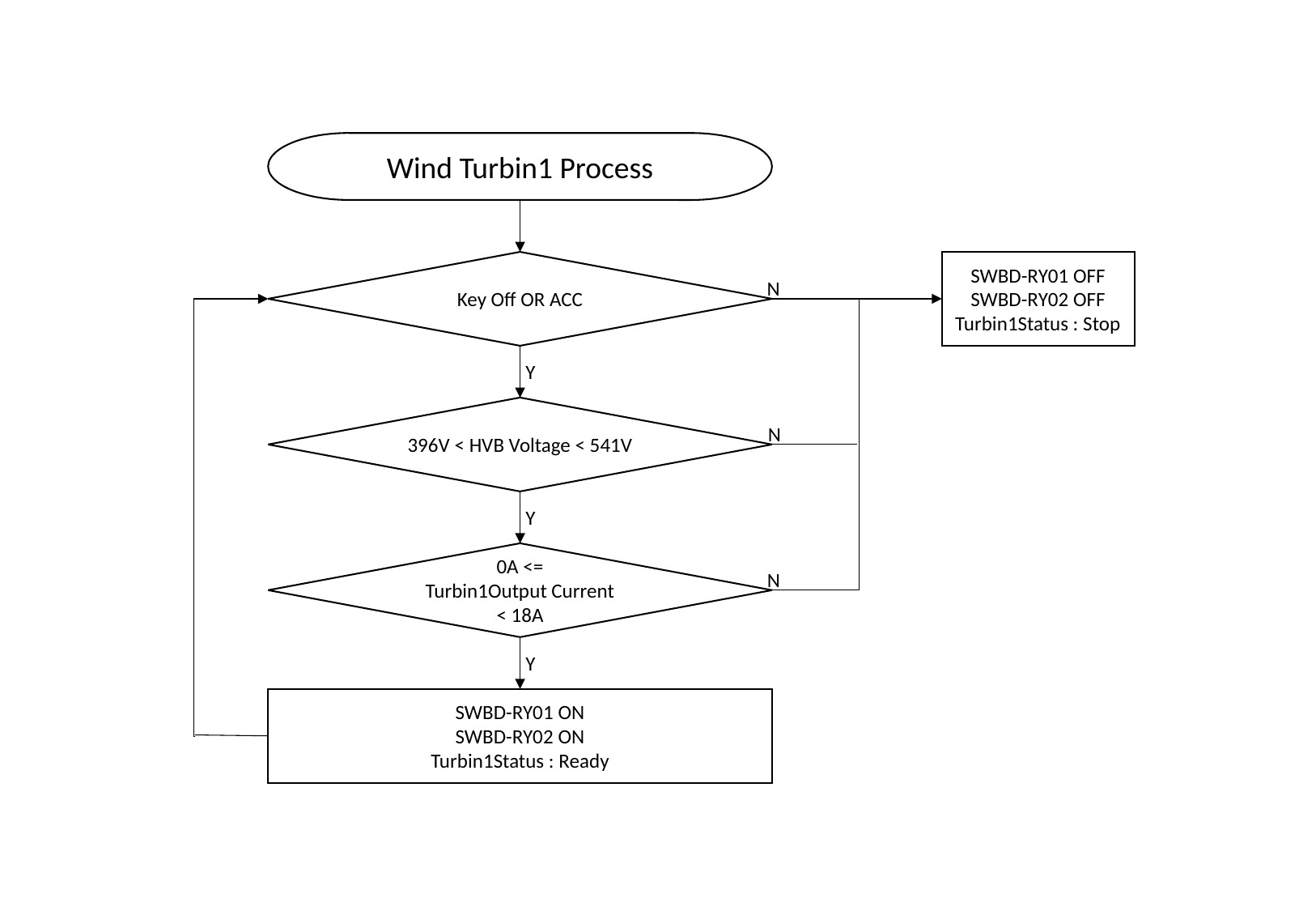

Wind Turbin1 Process
Key Off OR ACC
SWBD-RY01 OFF
SWBD-RY02 OFF
Turbin1Status : Stop
N
Y
396V < HVB Voltage < 541V
N
Y
0A <=
Turbin1Output Current
< 18A
N
Y
SWBD-RY01 ON
SWBD-RY02 ON
Turbin1Status : Ready